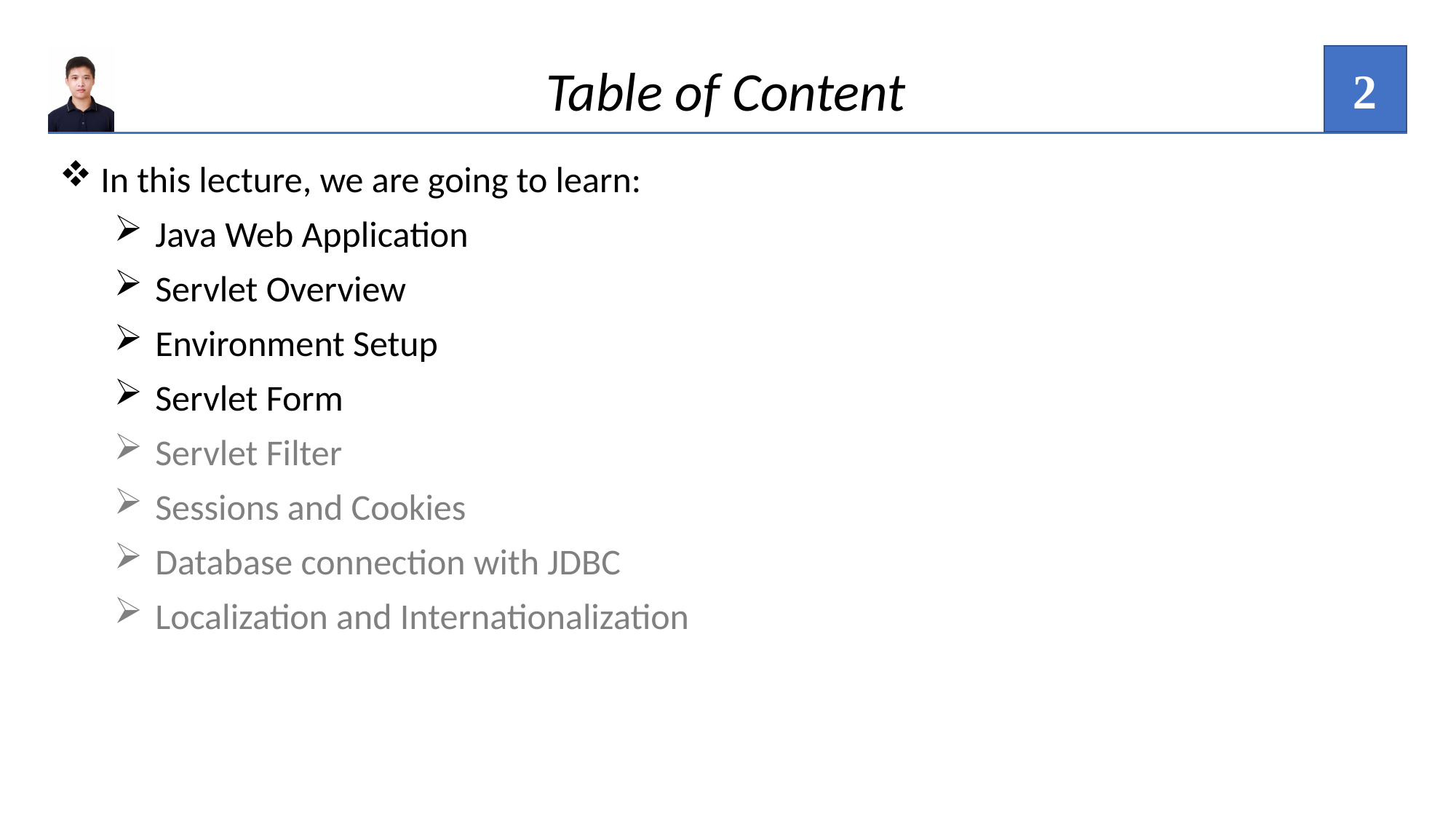

2
Table of Content
In this lecture, we are going to learn:
Java Web Application
Servlet Overview
Environment Setup
Servlet Form
Servlet Filter
Sessions and Cookies
Database connection with JDBC
Localization and Internationalization